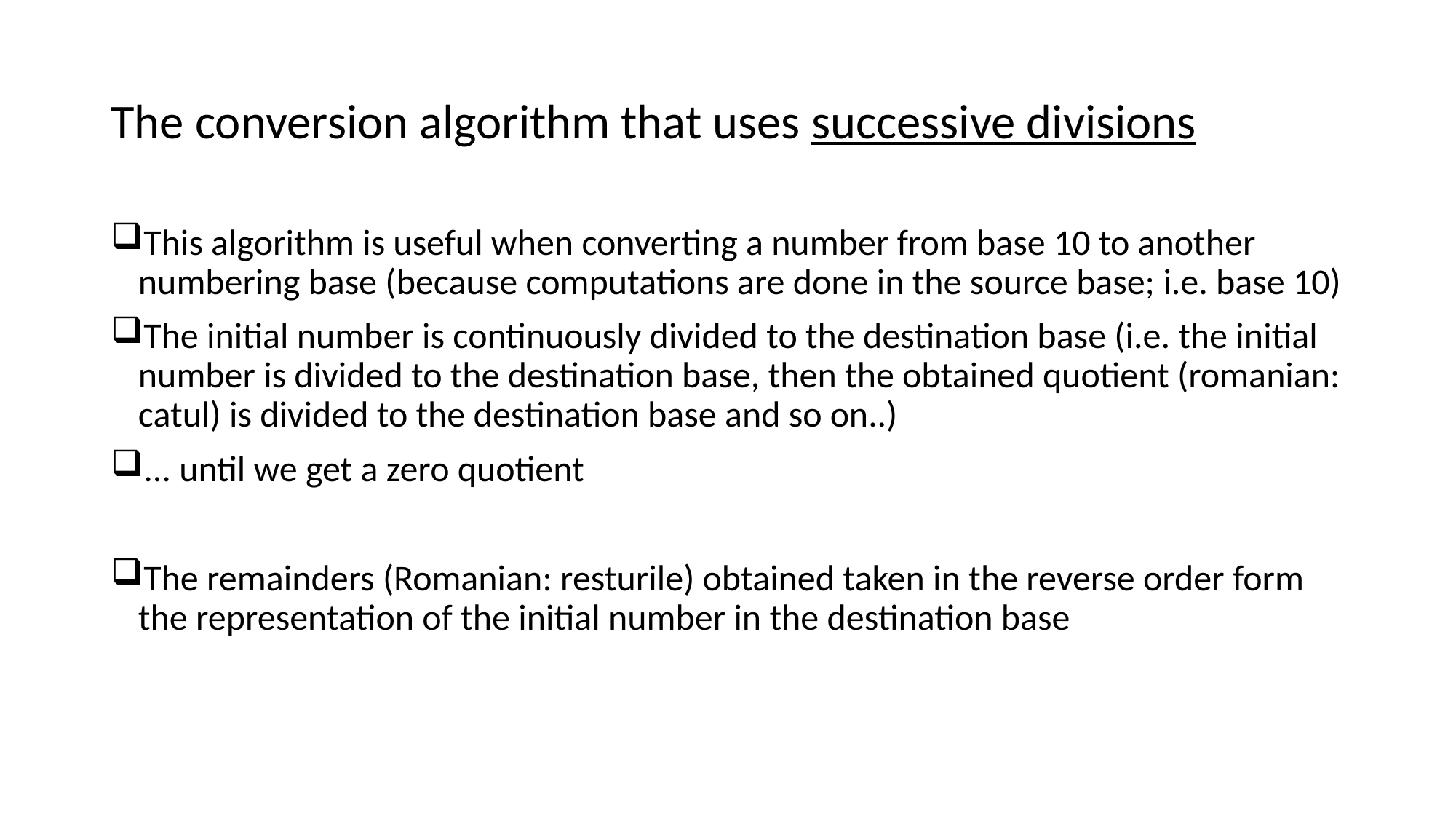

# The conversion algorithm that uses successive divisions
This algorithm is useful when converting a number from base 10 to another numbering base (because computations are done in the source base; i.e. base 10)
The initial number is continuously divided to the destination base (i.e. the initial number is divided to the destination base, then the obtained quotient (romanian: catul) is divided to the destination base and so on..)
... until we get a zero quotient

The remainders (Romanian: resturile) obtained taken in the reverse order form the representation of the initial number in the destination base